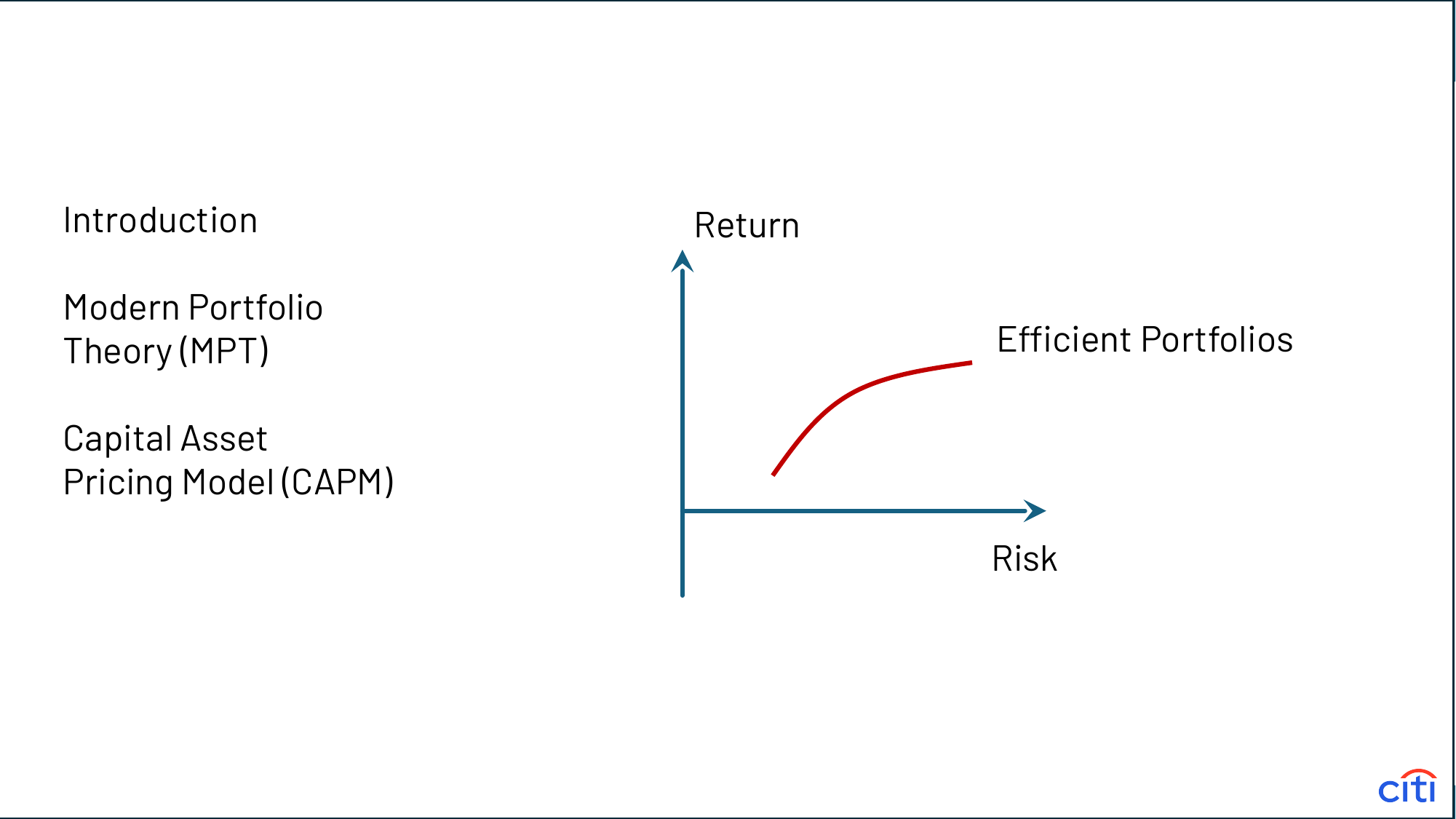

Intro
Introduction

Modern Portfolio
Theory (MPT)

Capital Asset
Pricing Model (CAPM)
Return
Efficient Portfolios

Risk